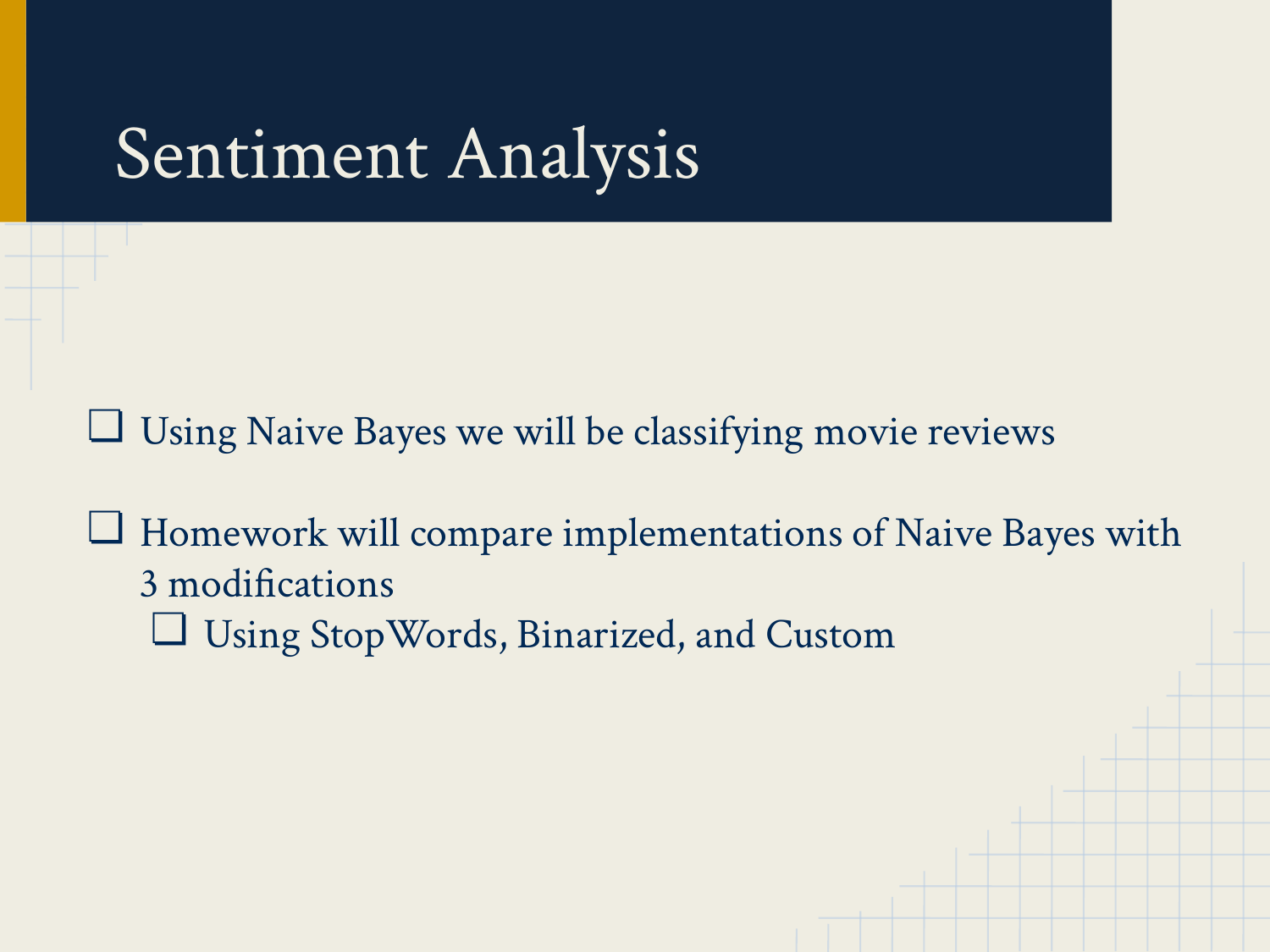

# Sentiment Analysis
Using Naive Bayes we will be classifying movie reviews

Homework will compare implementations of Naive Bayes with 3 modifications
Using StopWords, Binarized, and Custom